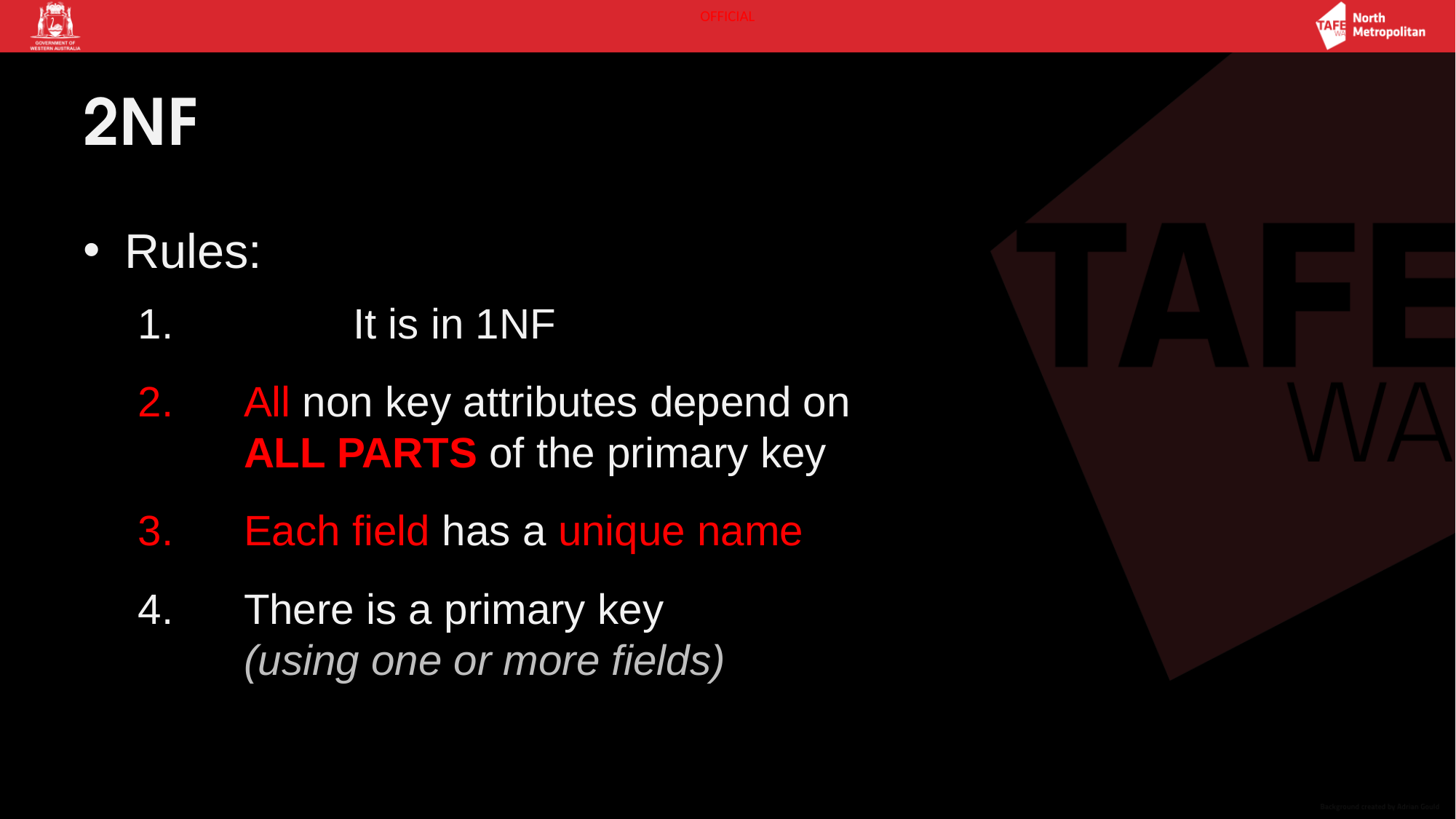

# 2NF
Rules:
	It is in 1NF
All non key attributes depend on
ALL PARTS of the primary key
Each field has a unique name
There is a primary key
(using one or more fields)